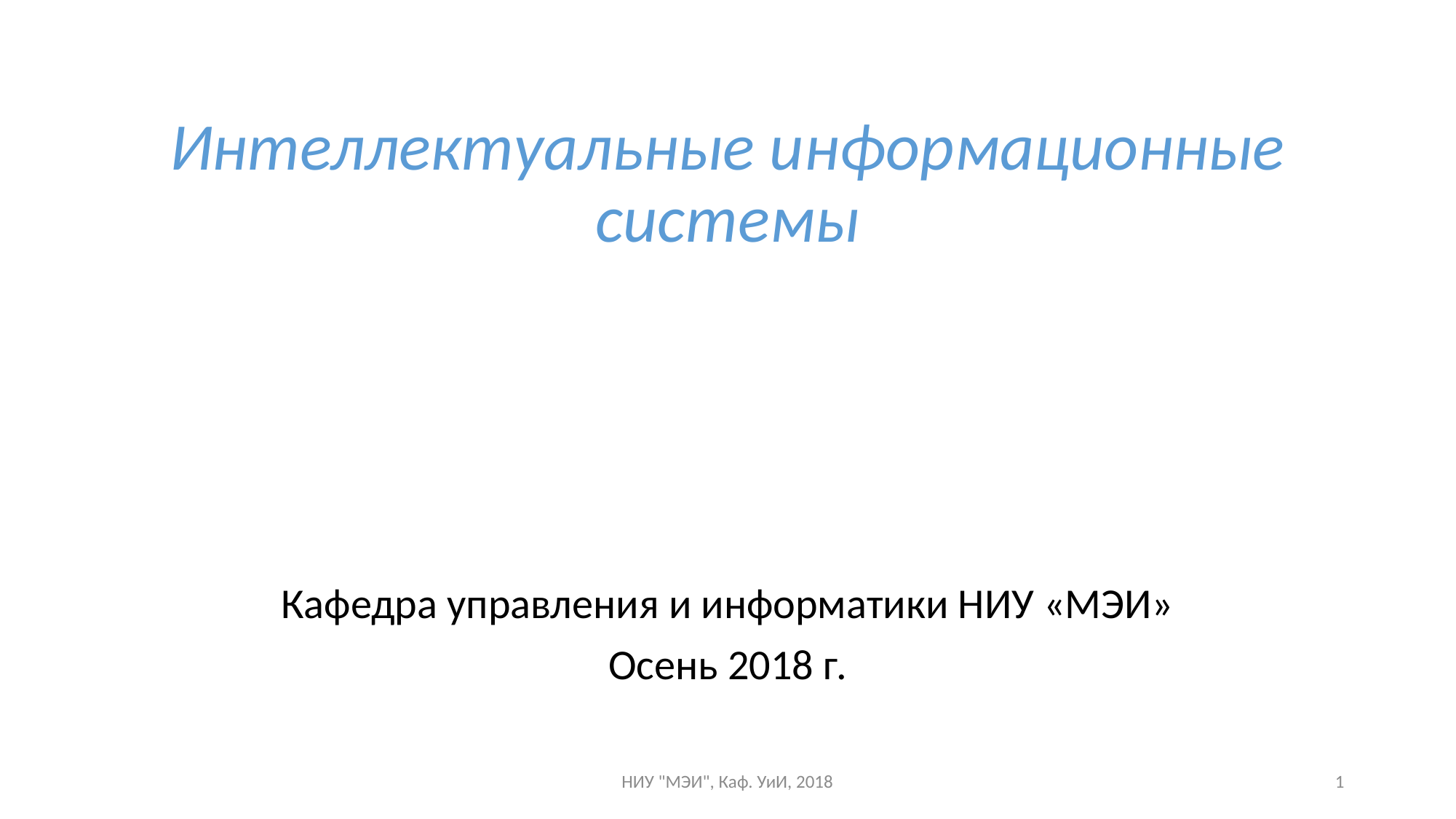

# Интеллектуальные информационные системы
Кафедра управления и информатики НИУ «МЭИ»
Осень 2018 г.
НИУ "МЭИ", Каф. УиИ, 2018
1